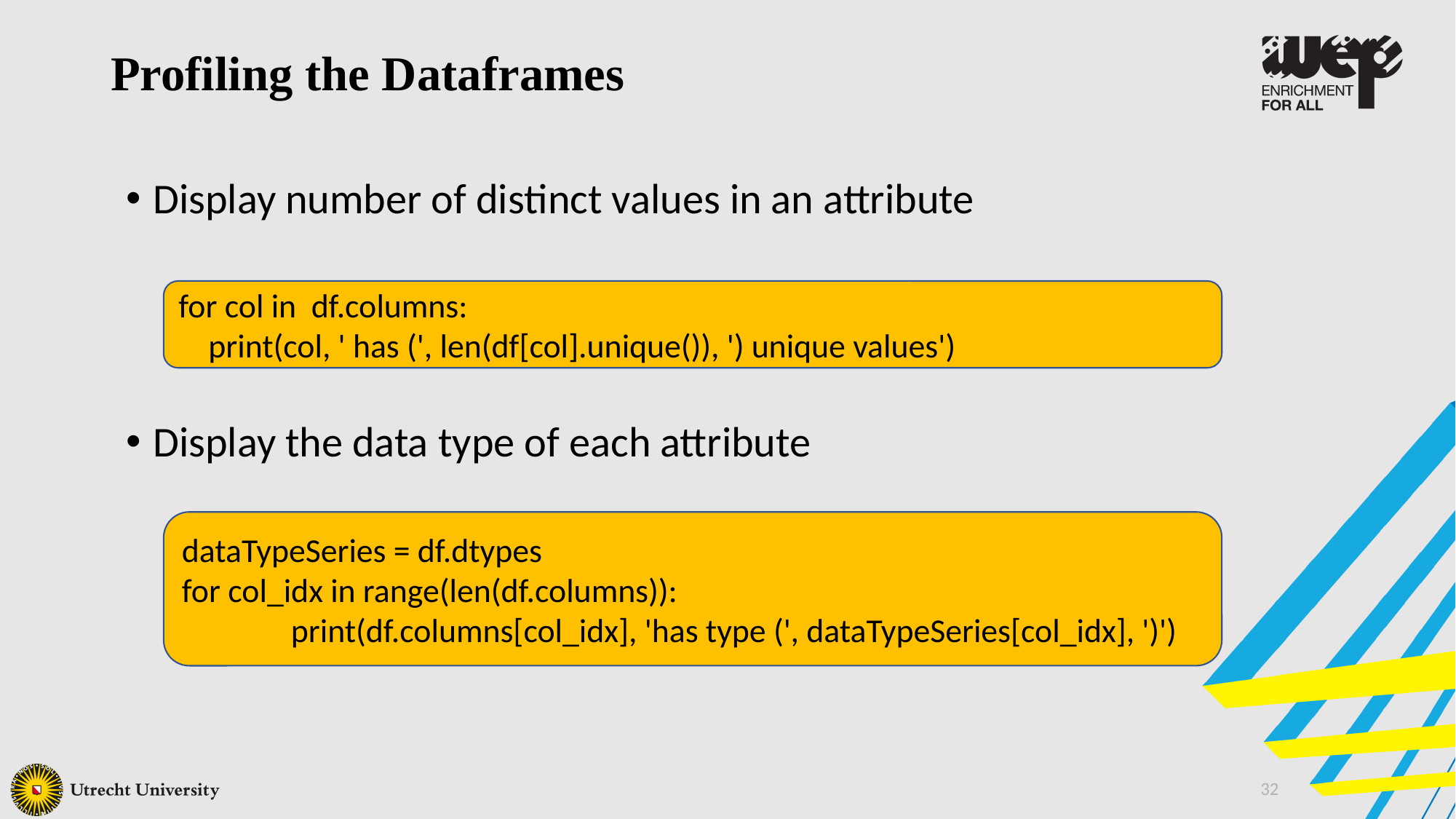

Profiling the Dataframes

Display number of distinct values in an attribute

Display the data type of each attribute

for col in  df.columns:
    print(col, ' has (', len(df[col].unique()), ') unique values')
dataTypeSeries = df.dtypes
for col_idx in range(len(df.columns)):
    	print(df.columns[col_idx], 'has type (', dataTypeSeries[col_idx], ')')
32